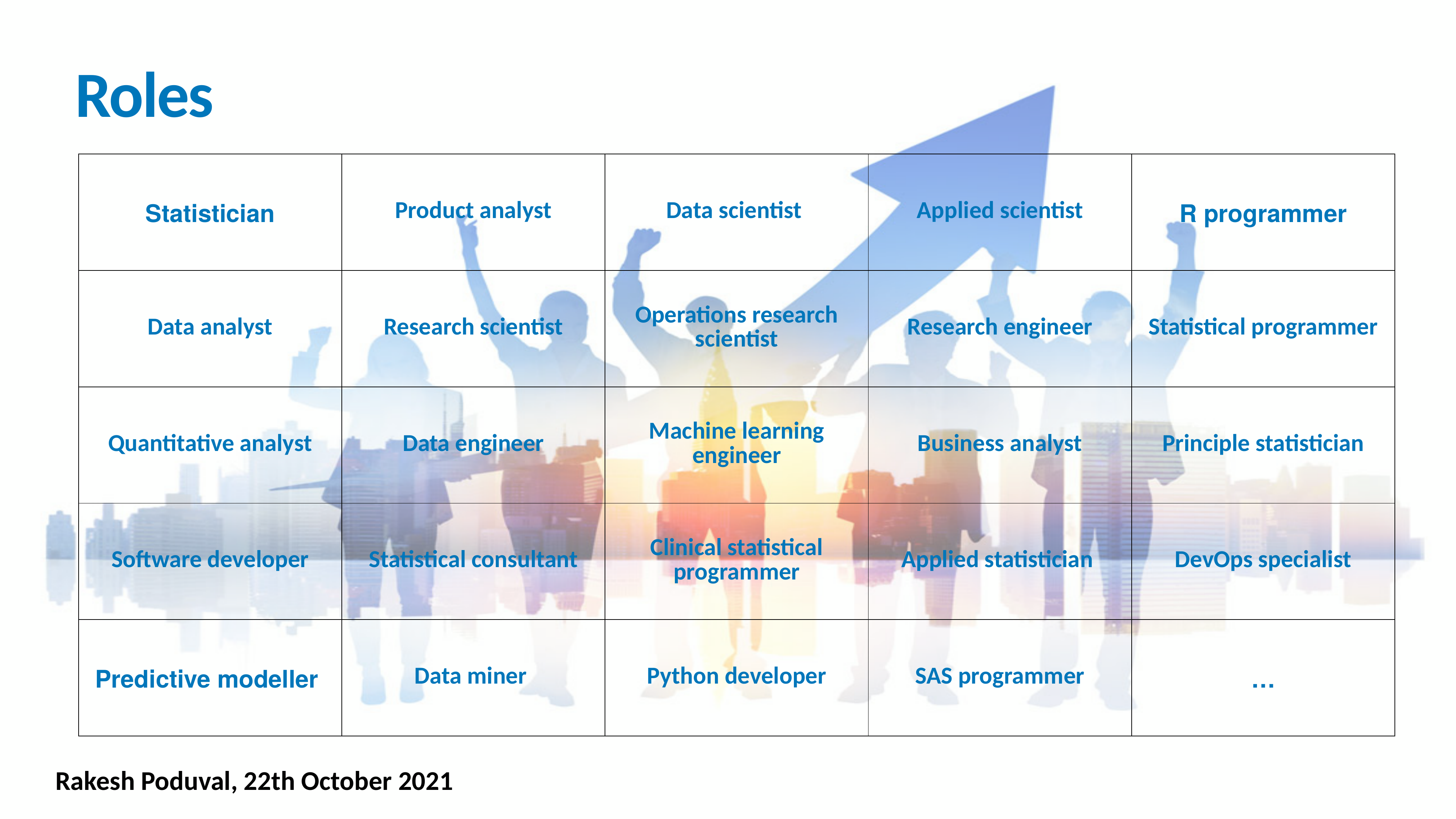

# Roles
| Statistician | Product analyst | Data scientist | Applied scientist | R programmer |
| --- | --- | --- | --- | --- |
| Data analyst | Research scientist | Operations research scientist | Research engineer | Statistical programmer |
| Quantitative analyst | Data engineer | Machine learning engineer | Business analyst | Principle statistician |
| Software developer | Statistical consultant | Clinical statistical programmer | Applied statistician | DevOps specialist |
| Predictive modeller | Data miner | Python developer | SAS programmer | … |
Rakesh Poduval, 22th October 2021
4